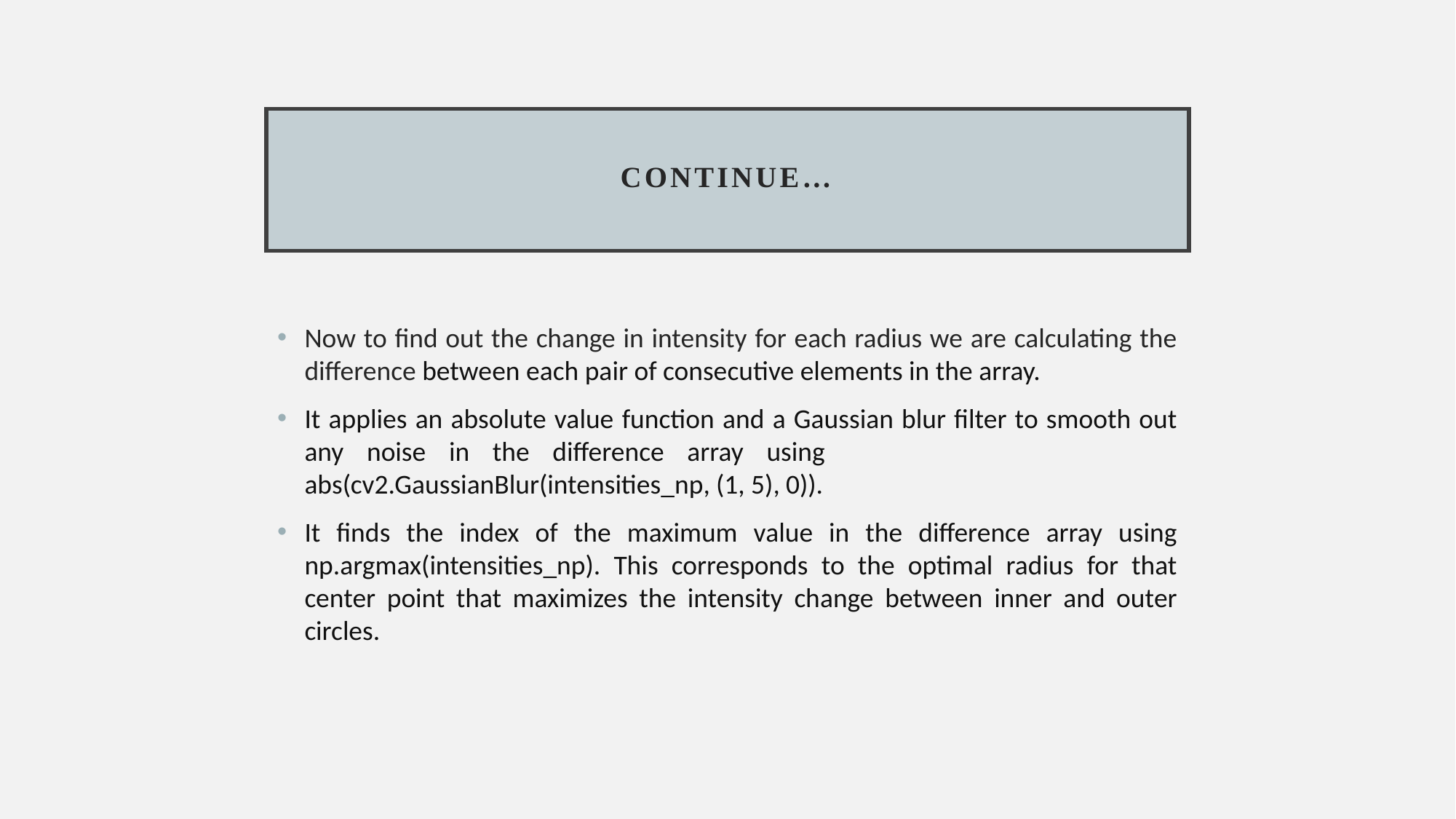

# Continue…
Now to find out the change in intensity for each radius we are calculating the difference between each pair of consecutive elements in the array.
It applies an absolute value function and a Gaussian blur filter to smooth out any noise in the difference array using       		abs(cv2.GaussianBlur(intensities_np, (1, 5), 0)).
It finds the index of the maximum value in the difference array using np.argmax(intensities_np). This corresponds to the optimal radius for that center point that maximizes the intensity change between inner and outer circles.